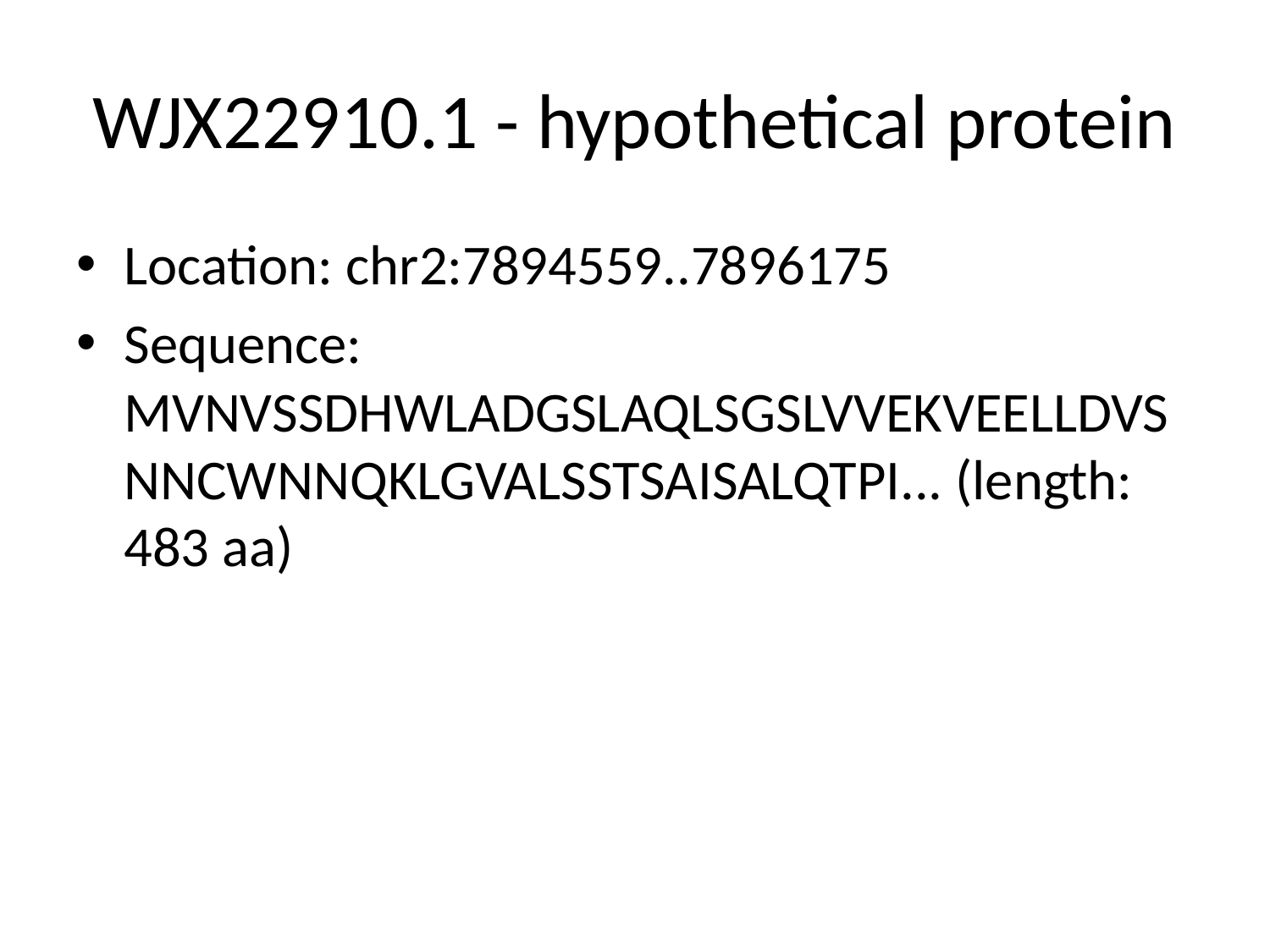

# WJX22910.1 - hypothetical protein
Location: chr2:7894559..7896175
Sequence: MVNVSSDHWLADGSLAQLSGSLVVEKVEELLDVSNNCWNNQKLGVALSSTSAISALQTPI... (length: 483 aa)